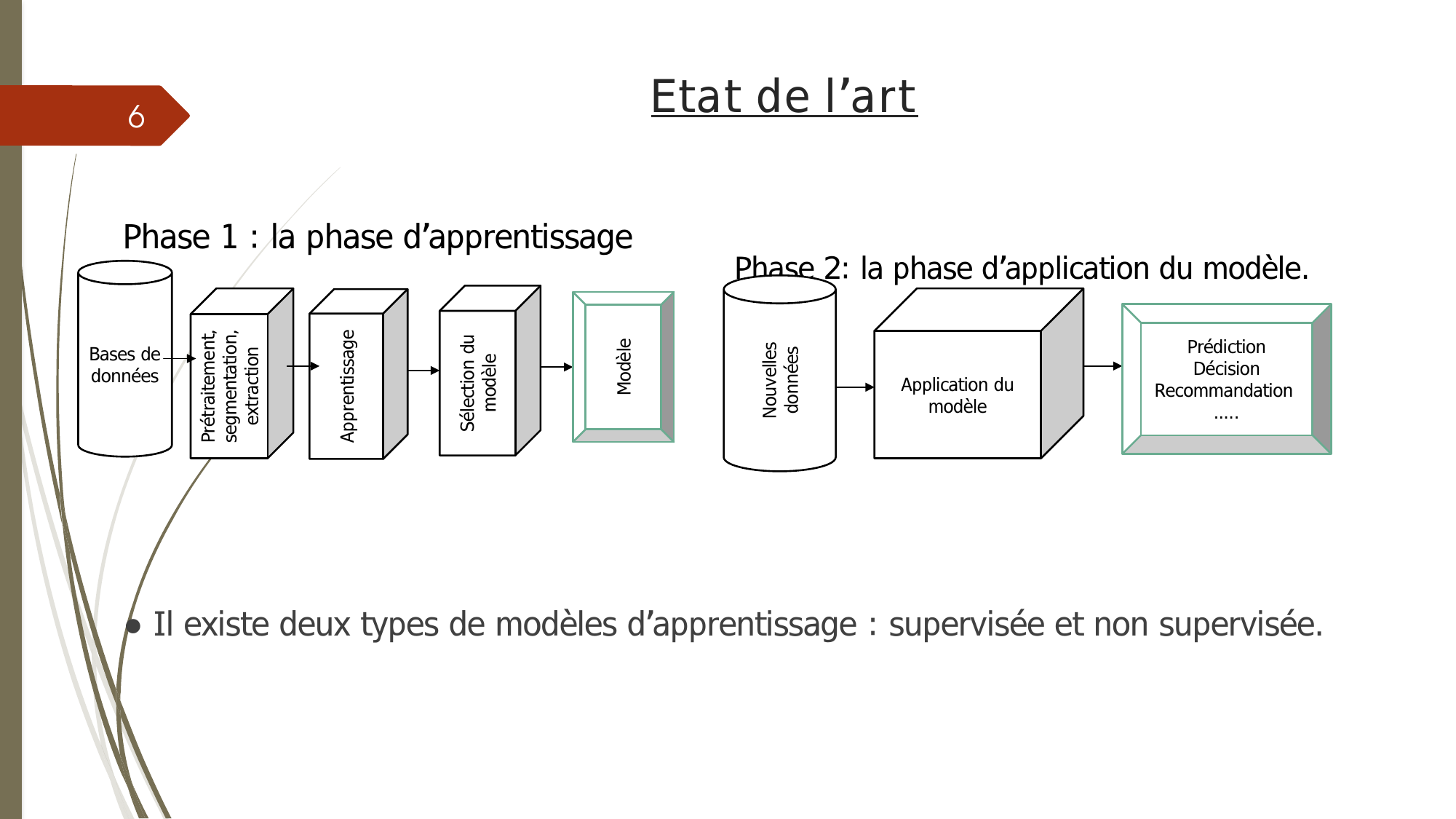

# Etat de l’art
6
Phase 1 : la phase d’apprentissage

Phase 2: la phase d’application du modèle.

Bases de données
Sélection du modèle
Apprentissage
Modèle
Nouvelles données
Application du modèle
Prédiction
Décision
Recommandation
…..
Prétraitement, segmentation, extraction
● Il existe deux types de modèles d’apprentissage : supervisée et non supervisée.